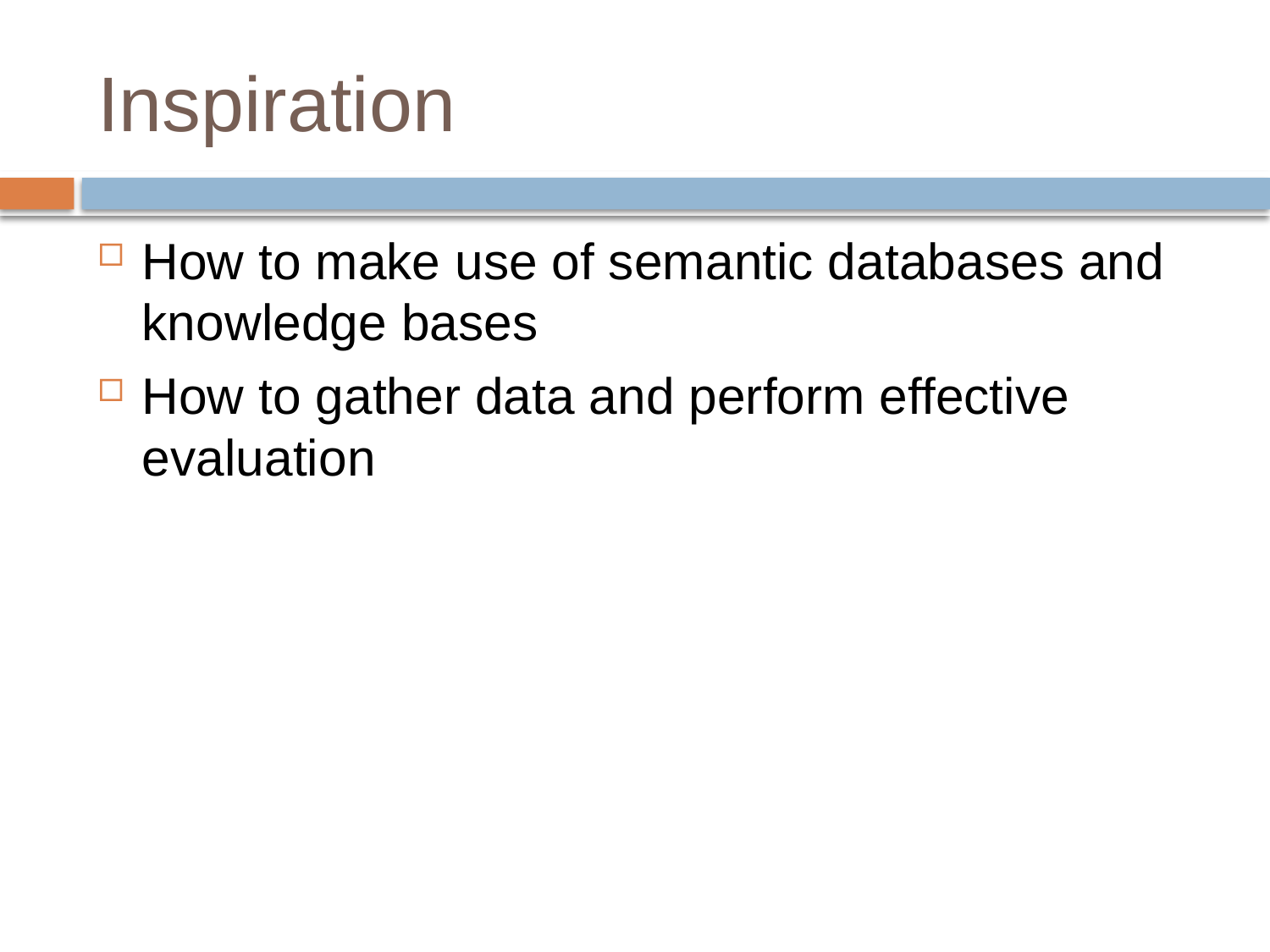

# Inspiration
How to make use of semantic databases and knowledge bases
How to gather data and perform effective evaluation